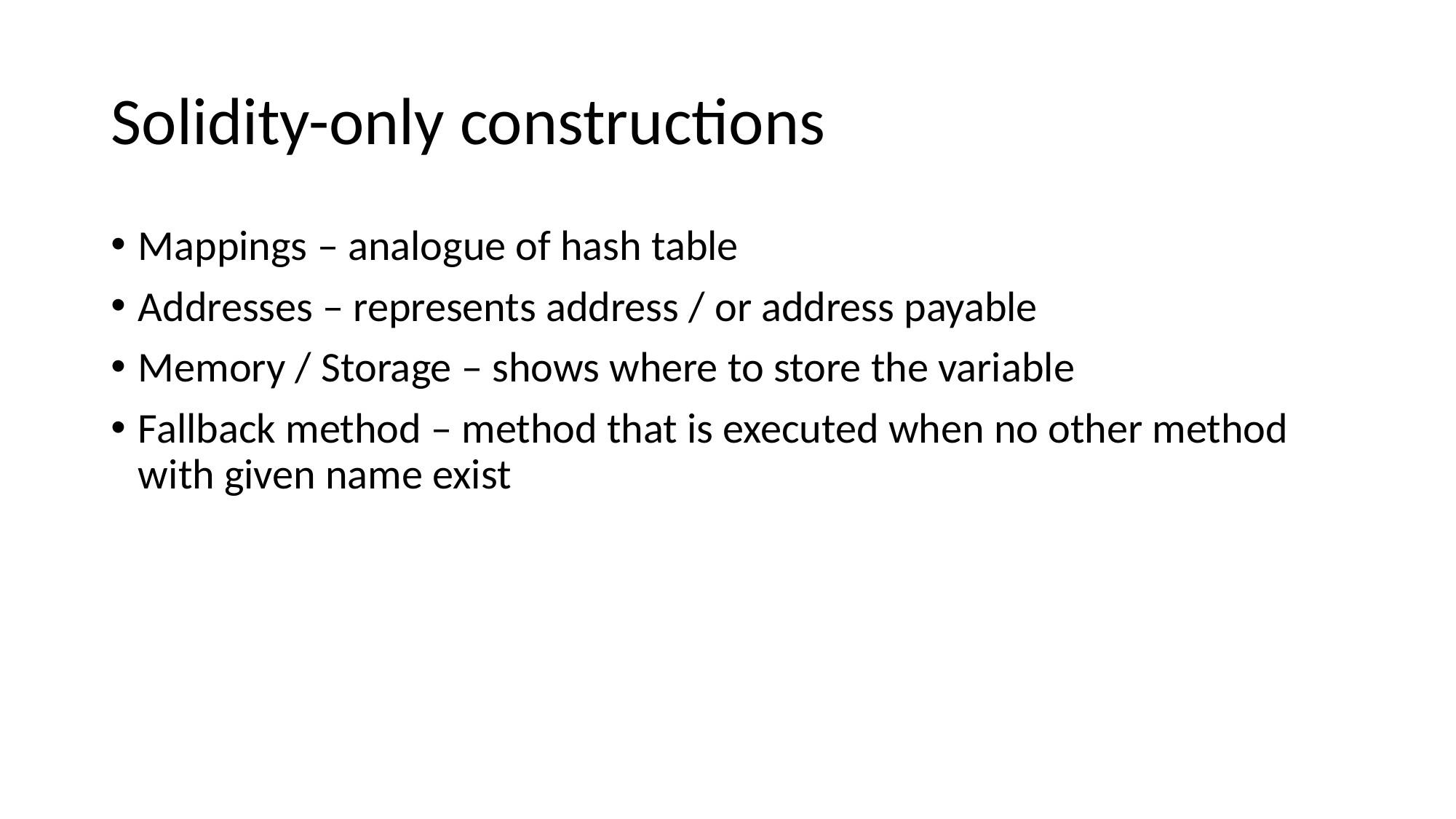

# Solidity-only constructions
Mappings – analogue of hash table
Addresses – represents address / or address payable
Memory / Storage – shows where to store the variable
Fallback method – method that is executed when no other method with given name exist